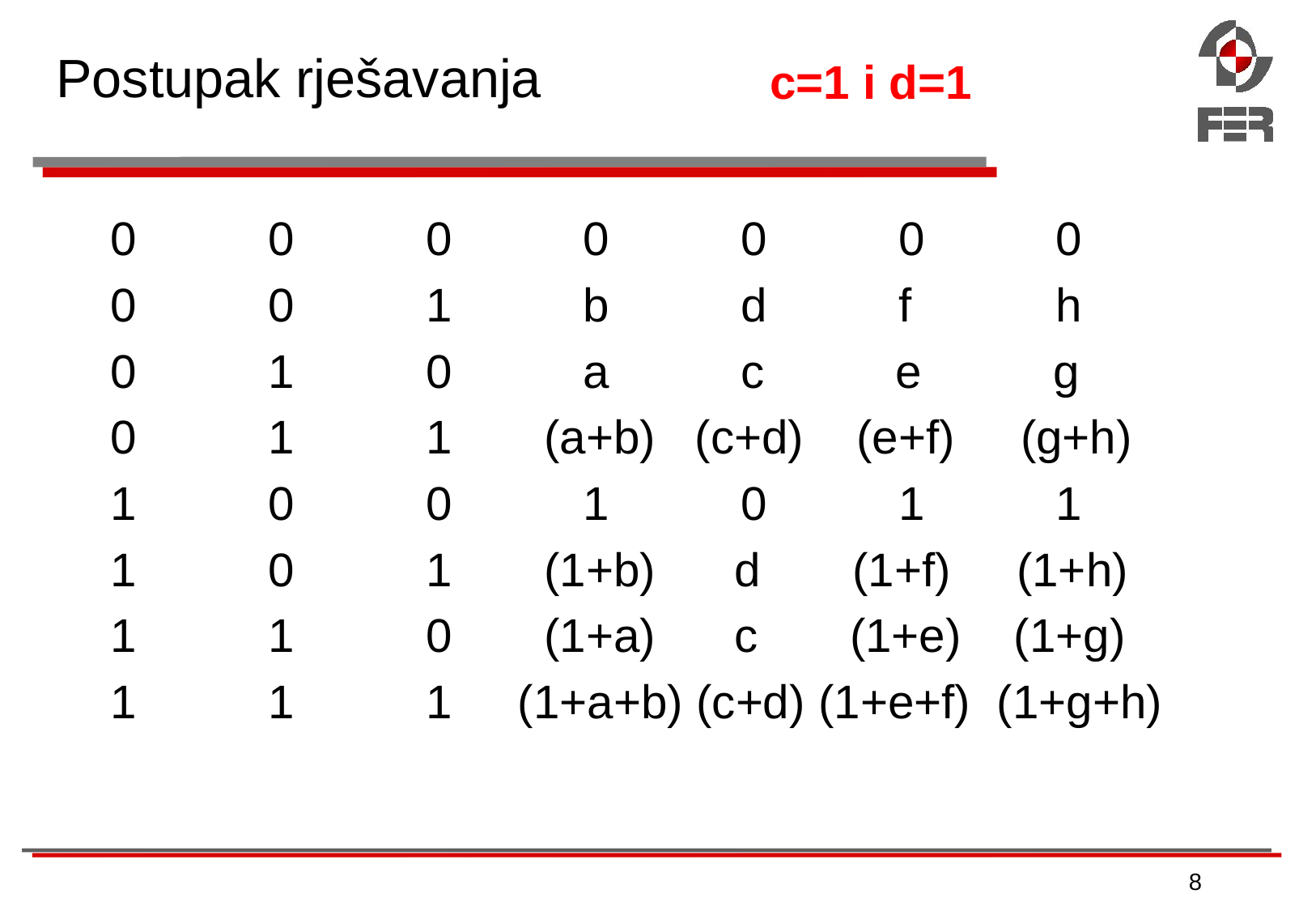

# Postupak rješavanja
c=1 i d=1
0          0          0          0          0          0          0
0          0          1          b          d          f           h
0          1          0          a          c          e          g
0          1          1       (a+b)   (c+d)    (e+f)     (g+h)
1          0          0          1          0          1          1
1          0          1       (1+b)      d       (1+f)     (1+h)
1          1          0       (1+a)      c       (1+e)    (1+g)
1          1          1     (1+a+b) (c+d) (1+e+f)  (1+g+h)

8